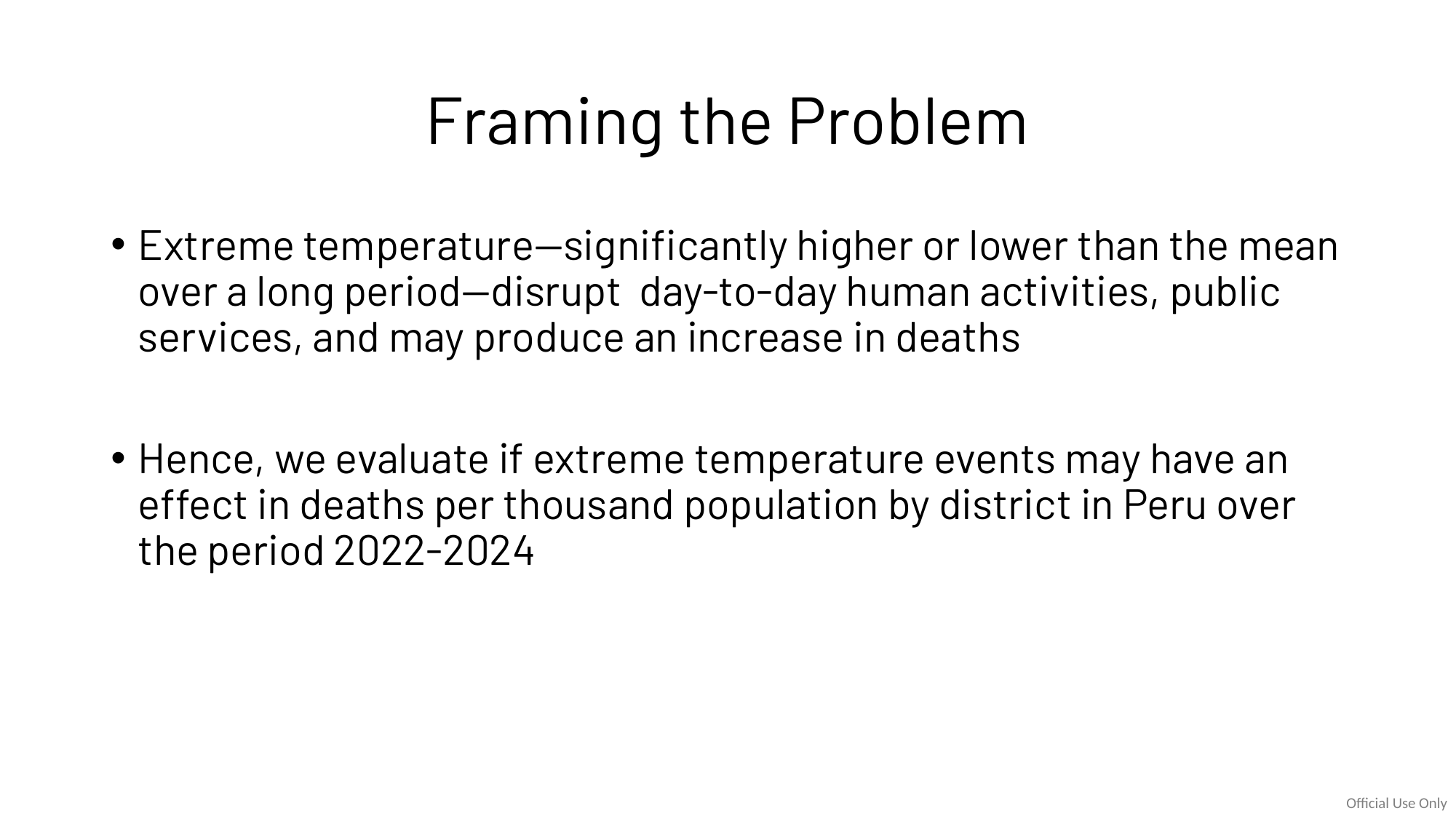

# Framing the Problem
Extreme temperature—significantly higher or lower than the mean over a long period—disrupt  day-to-day human activities, public services, and may produce an increase in deaths

Hence, we evaluate if extreme temperature events may have an effect in deaths per thousand population by district in Peru over the period 2022-2024